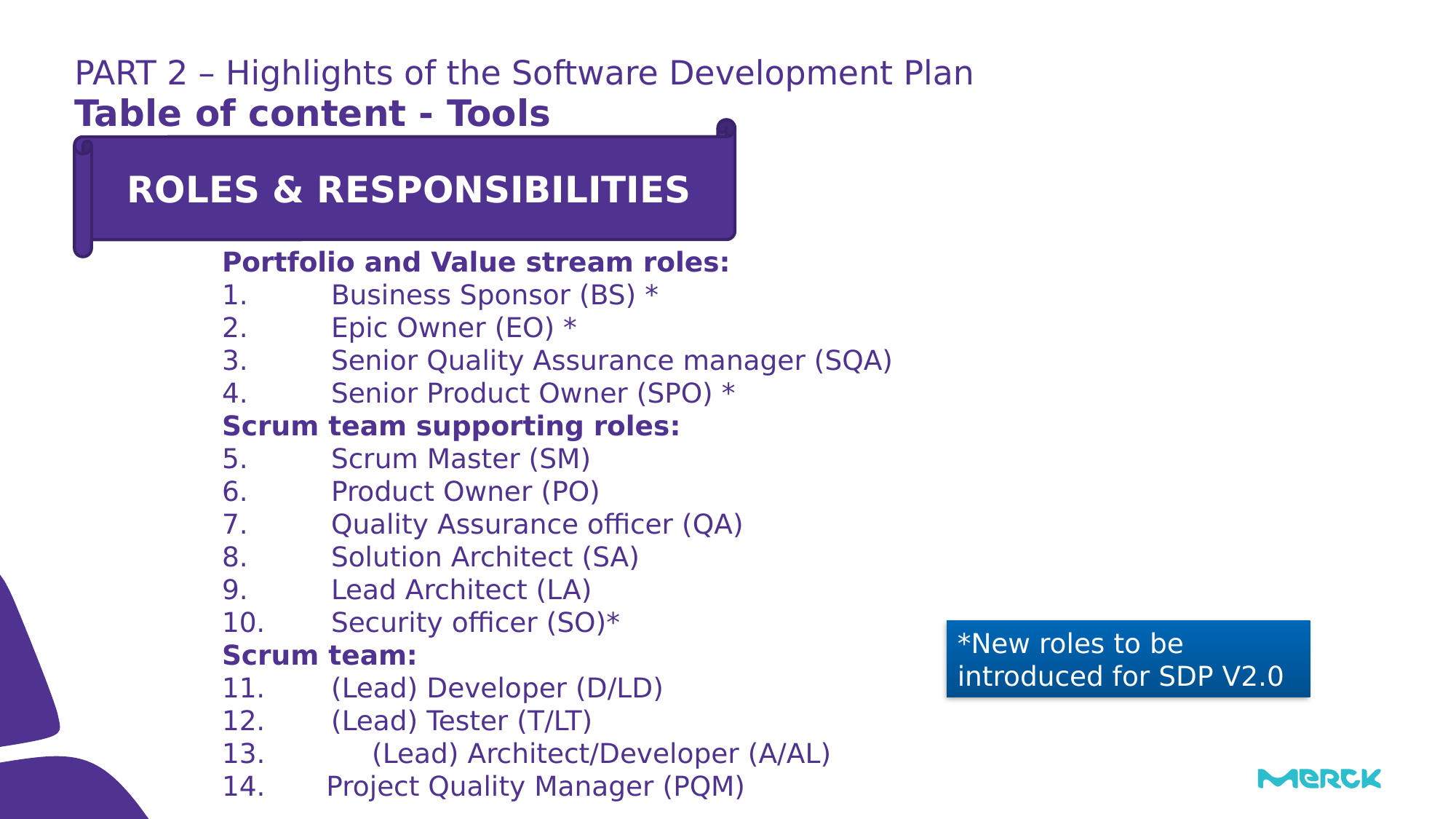

PART 2 – Highlights of the Software Development Plan

# Table of content - Tools
ROLES & RESPONSIBILITIES

Portfolio and Value stream roles:
1.	Business Sponsor (BS) *
2.	Epic Owner (EO) *
3.	Senior Quality Assurance manager (SQA)
4.	Senior Product Owner (SPO) *
Scrum team supporting roles:
5.	Scrum Master (SM)
6.	Product Owner (PO)
7.	Quality Assurance officer (QA)
8.	Solution Architect (SA)
9.	Lead Architect (LA)
10.	Security officer (SO)*
Scrum team:
11.	(Lead) Developer (D/LD)
12.	(Lead) Tester (T/LT)
	(Lead) Architect/Developer (A/AL)
       Project Quality Manager (PQM)

*New roles to be  introduced for SDP V2.0